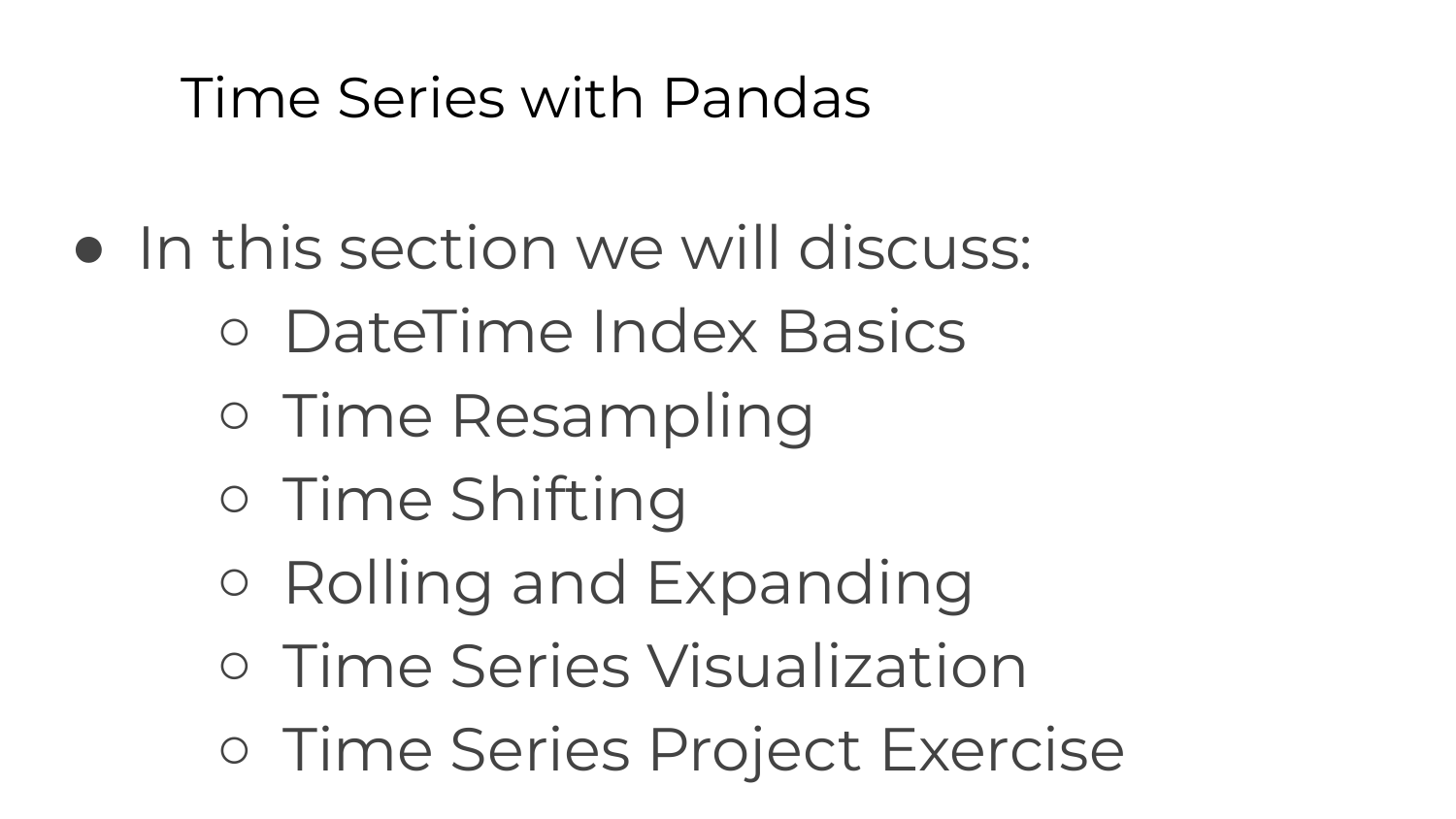

# Time Series with Pandas

In this section we will discuss:
DateTime Index Basics
Time Resampling
Time Shifting
Rolling and Expanding
Time Series Visualization
Time Series Project Exercise